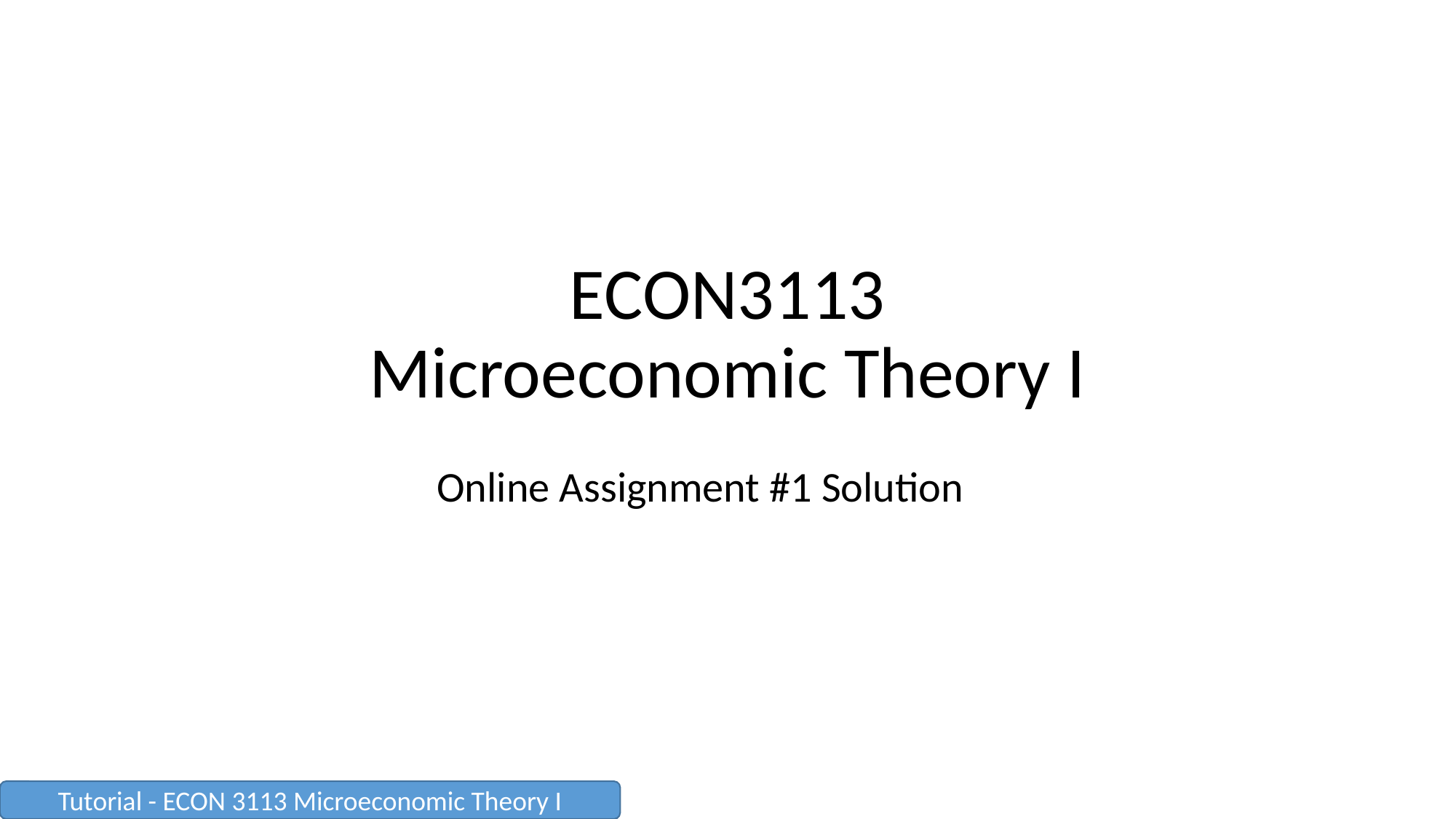

# ECON3113 Microeconomic Theory I
Online Assignment #1 Solution
Tutorial - ECON 3113 Microeconomic Theory I